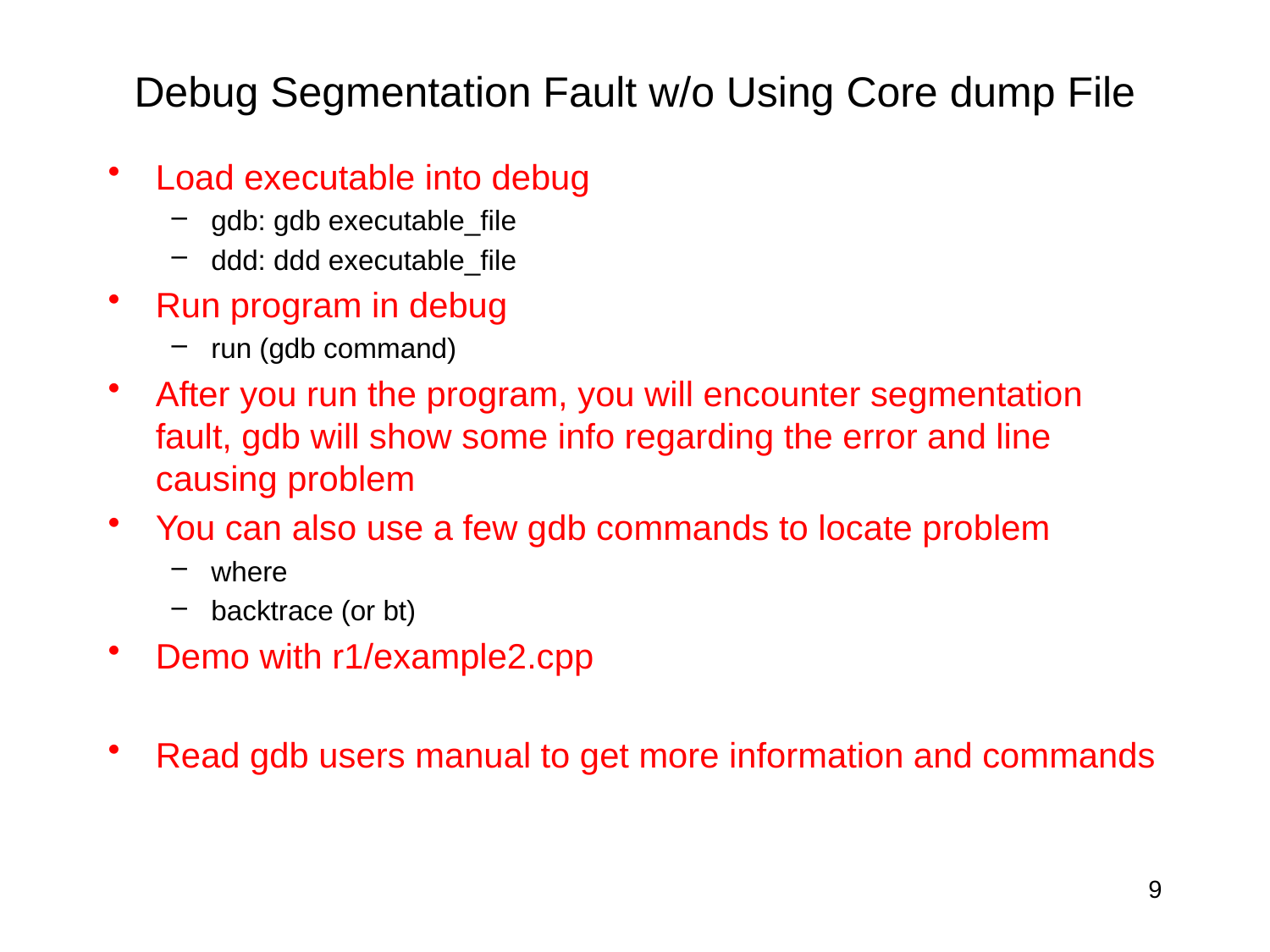

# Debug Segmentation Fault w/o Using Core dump File
Load executable into debug
gdb: gdb executable_file
ddd: ddd executable_file
Run program in debug
run (gdb command)
After you run the program, you will encounter segmentation fault, gdb will show some info regarding the error and line causing problem
You can also use a few gdb commands to locate problem
where
backtrace (or bt)
Demo with r1/example2.cpp

Read gdb users manual to get more information and commands

9